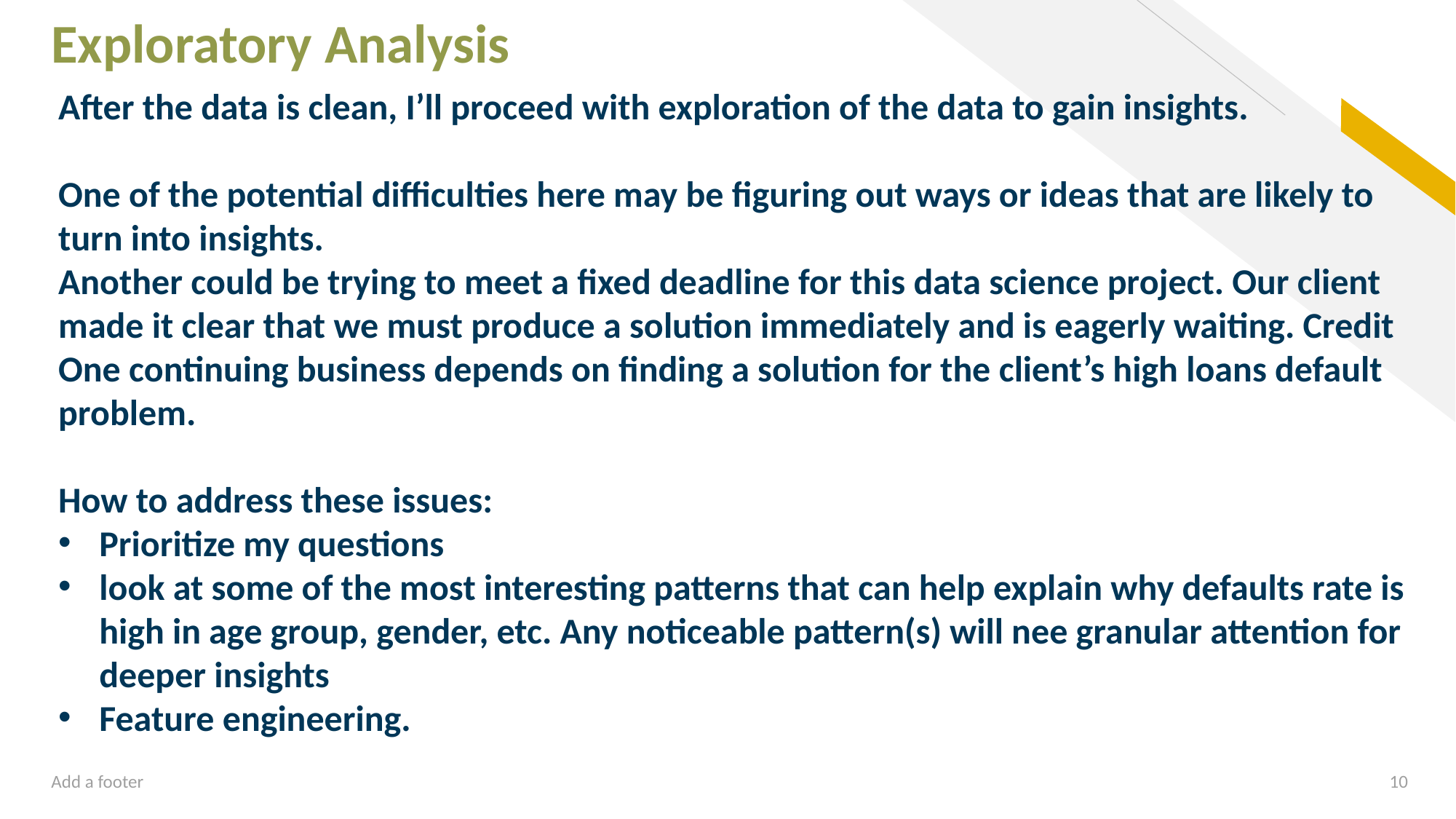

# Exploratory Analysis
After the data is clean, I’ll proceed with exploration of the data to gain insights.

One of the potential difficulties here may be figuring out ways or ideas that are likely to turn into insights.
Another could be trying to meet a fixed deadline for this data science project. Our client made it clear that we must produce a solution immediately and is eagerly waiting. Credit One continuing business depends on finding a solution for the client’s high loans default problem.

How to address these issues:
Prioritize my questions
look at some of the most interesting patterns that can help explain why defaults rate is high in age group, gender, etc. Any noticeable pattern(s) will nee granular attention for deeper insights
Feature engineering.
Add a footer
10